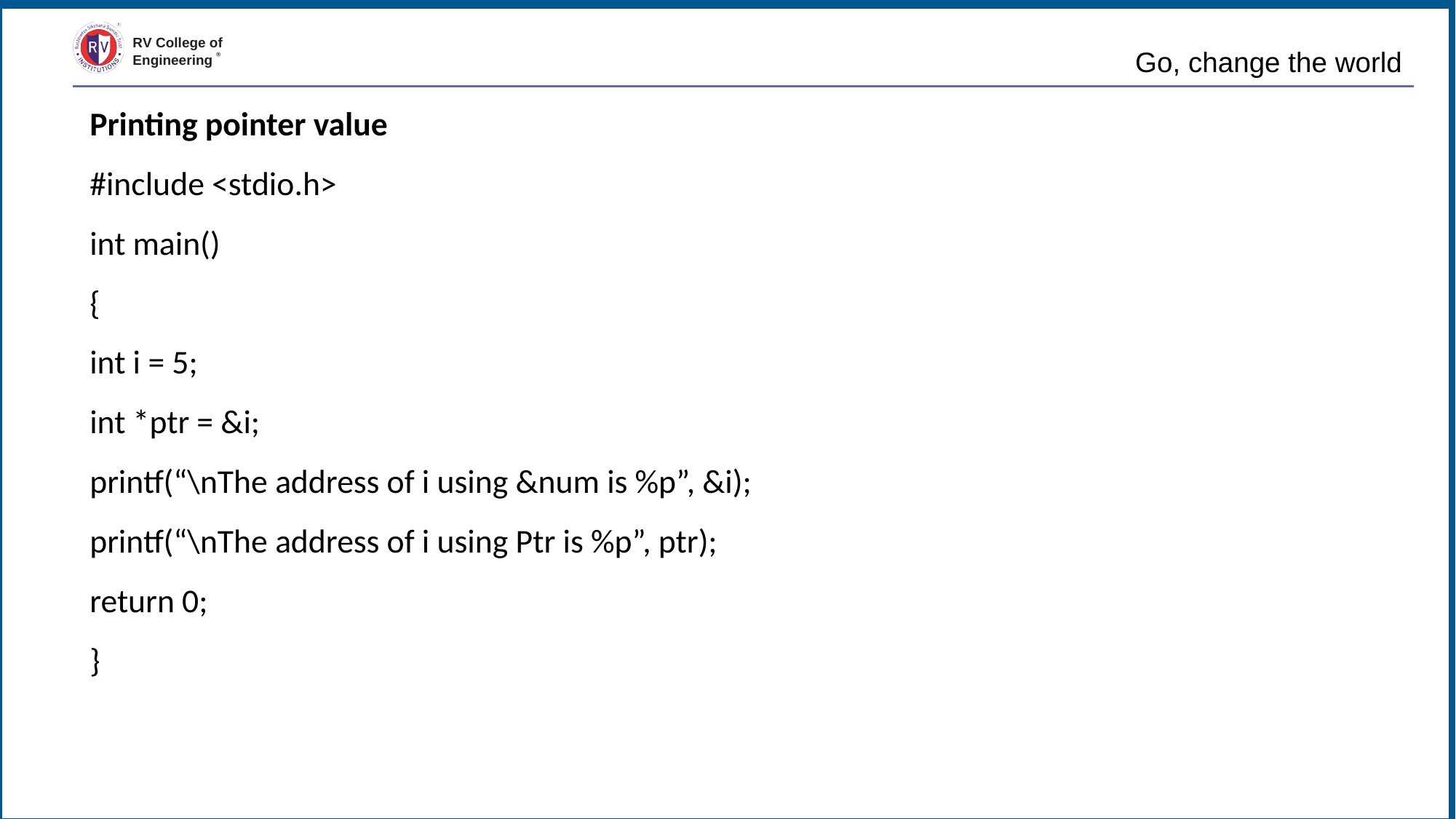

# Go, change the world
RV College of
Engineering

Printing pointer value
#include <stdio.h>
int main()
{
int i = 5;
int *ptr = &i;
printf(“\nThe address of i using &num is %p”, &i);
printf(“\nThe address of i using Ptr is %p”, ptr);
return 0;
}